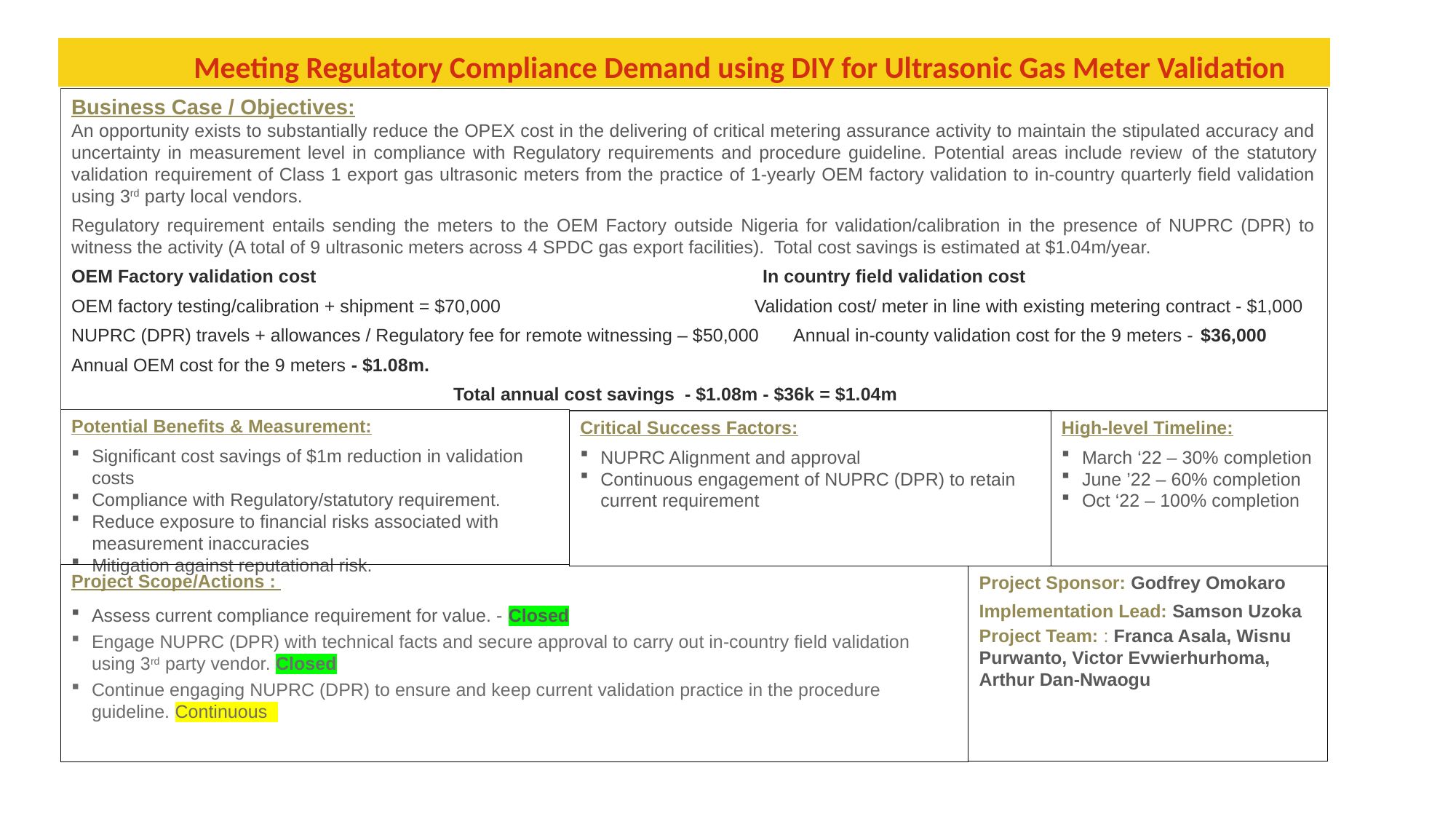

# Meeting Regulatory Compliance Demand using DIY for Ultrasonic Gas Meter Validation
Business Case / Objectives:
An opportunity exists to substantially reduce the OPEX cost in the delivering of critical metering assurance activity to maintain the stipulated accuracy and uncertainty in measurement level in compliance with Regulatory requirements and procedure guideline. Potential areas include review of the statutory validation requirement of Class 1 export gas ultrasonic meters from the practice of 1-yearly OEM factory validation to in-country quarterly field validation using 3rd party local vendors.
Regulatory requirement entails sending the meters to the OEM Factory outside Nigeria for validation/calibration in the presence of NUPRC (DPR) to witness the activity (A total of 9 ultrasonic meters across 4 SPDC gas export facilities).  Total cost savings is estimated at $1.04m/year.
OEM Factory validation cost                                                                                        In country field validation cost
OEM factory testing/calibration + shipment = $70,000                                                  Validation cost/ meter in line with existing metering contract - $1,000
NUPRC (DPR) travels + allowances / Regulatory fee for remote witnessing – $50,000       Annual in-county validation cost for the 9 meters - $36,000
Annual OEM cost for the 9 meters - $1.08m.
                                                                           Total annual cost savings  - $1.08m - $36k = $1.04m

Potential Benefits & Measurement:
Significant cost savings of $1m reduction in validation costs
Compliance with Regulatory/statutory requirement.
Reduce exposure to financial risks associated with measurement inaccuracies
Mitigation against reputational risk.

Critical Success Factors:
NUPRC Alignment and approval
Continuous engagement of NUPRC (DPR) to retain current requirement
High-level Timeline:
March ‘22 – 30% completion
June ’22 – 60% completion
Oct ‘22 – 100% completion

Project Scope/Actions :
Assess current compliance requirement for value. - Closed
Engage NUPRC (DPR) with technical facts and secure approval to carry out in-country field validation using 3rd party vendor. Closed
Continue engaging NUPRC (DPR) to ensure and keep current validation practice in the procedure guideline. Continuous

Project Sponsor: Godfrey Omokaro
Implementation Lead: Samson Uzoka
Project Team: : Franca Asala, Wisnu Purwanto, Victor Evwierhurhoma, Arthur Dan-Nwaogu